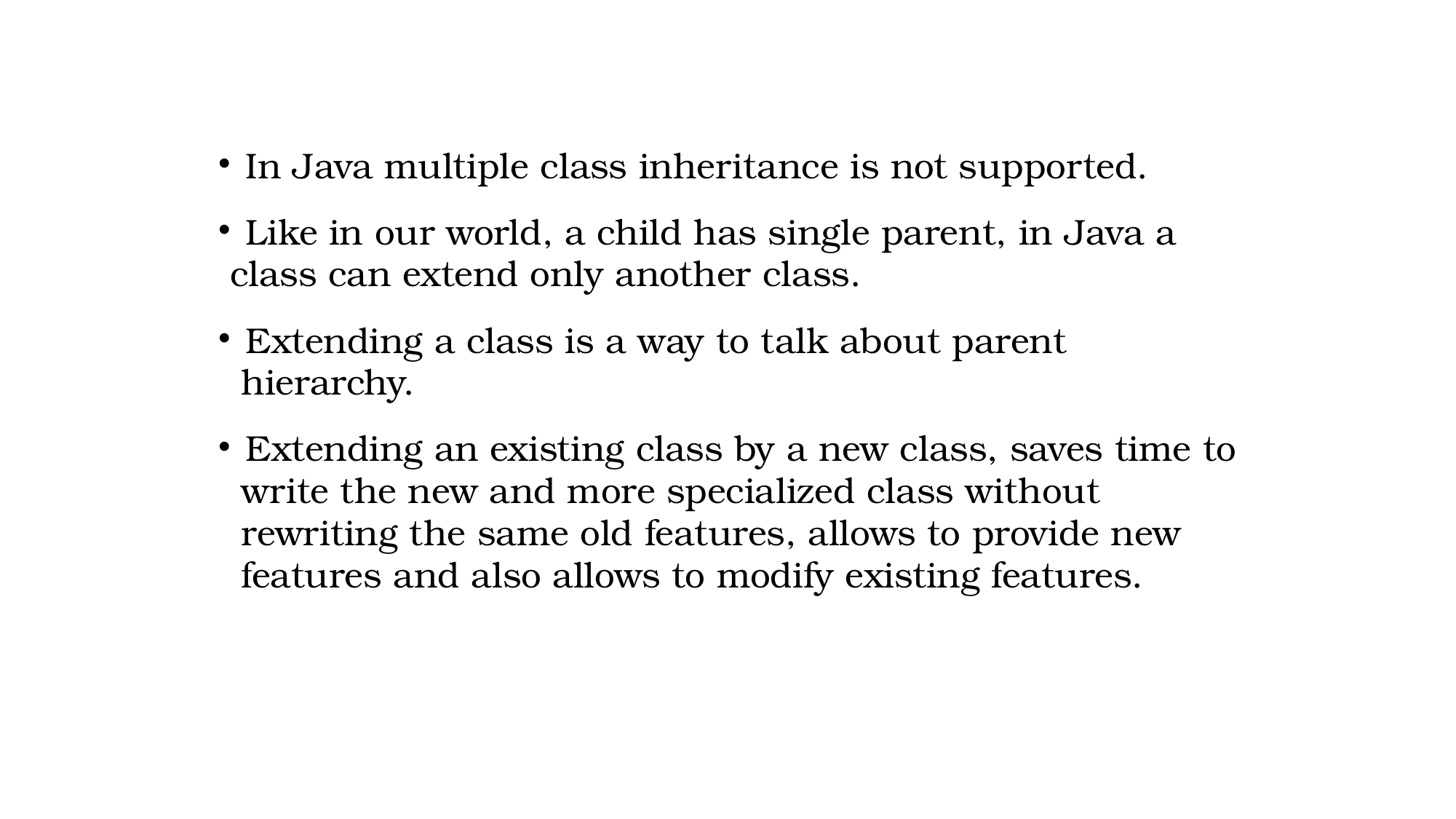

In Java multiple class inheritance is not supported.

 Like in our world, a child has single parent, in Java a
 class can extend only another class.

 Extending a class is a way to talk about parent
  hierarchy.

 Extending an existing class by a new class, saves time to
  write the new and more specialized class without
  rewriting the same old features, allows to provide new
  features and also allows to modify existing features.